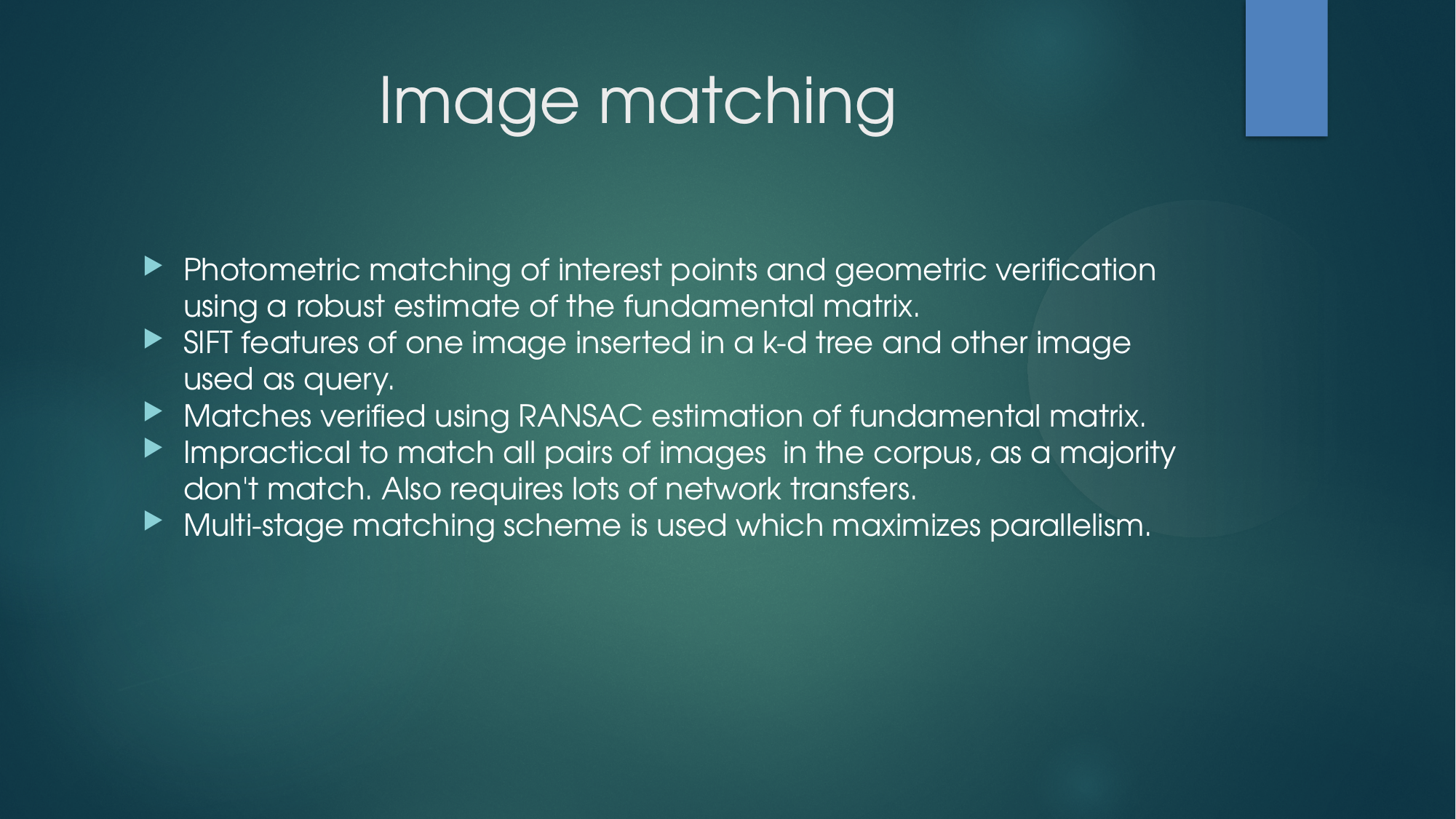

Image matching
Photometric matching of interest points and geometric verification using a robust estimate of the fundamental matrix.
SIFT features of one image inserted in a k-d tree and other image used as query.
Matches verified using RANSAC estimation of fundamental matrix.
Impractical to match all pairs of images  in the corpus, as a majority don't match. Also requires lots of network transfers.
Multi-stage matching scheme is used which maximizes parallelism.